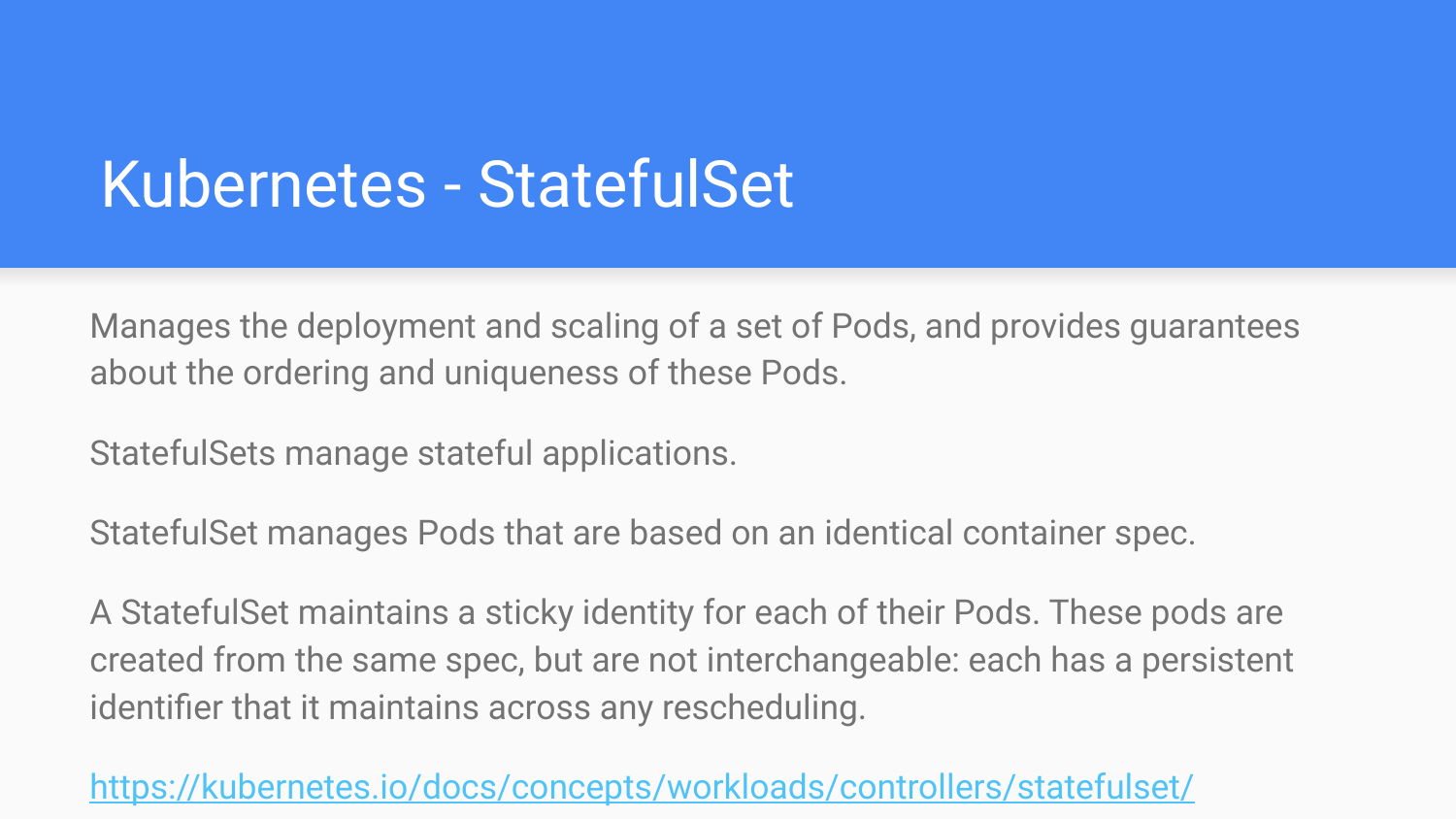

# Kubernetes - StatefulSet
Manages the deployment and scaling of a set of Pods, and provides guarantees about the ordering and uniqueness of these Pods.
StatefulSets manage stateful applications.
StatefulSet manages Pods that are based on an identical container spec.
A StatefulSet maintains a sticky identity for each of their Pods. These pods are created from the same spec, but are not interchangeable: each has a persistent identifier that it maintains across any rescheduling.
https://kubernetes.io/docs/concepts/workloads/controllers/statefulset/